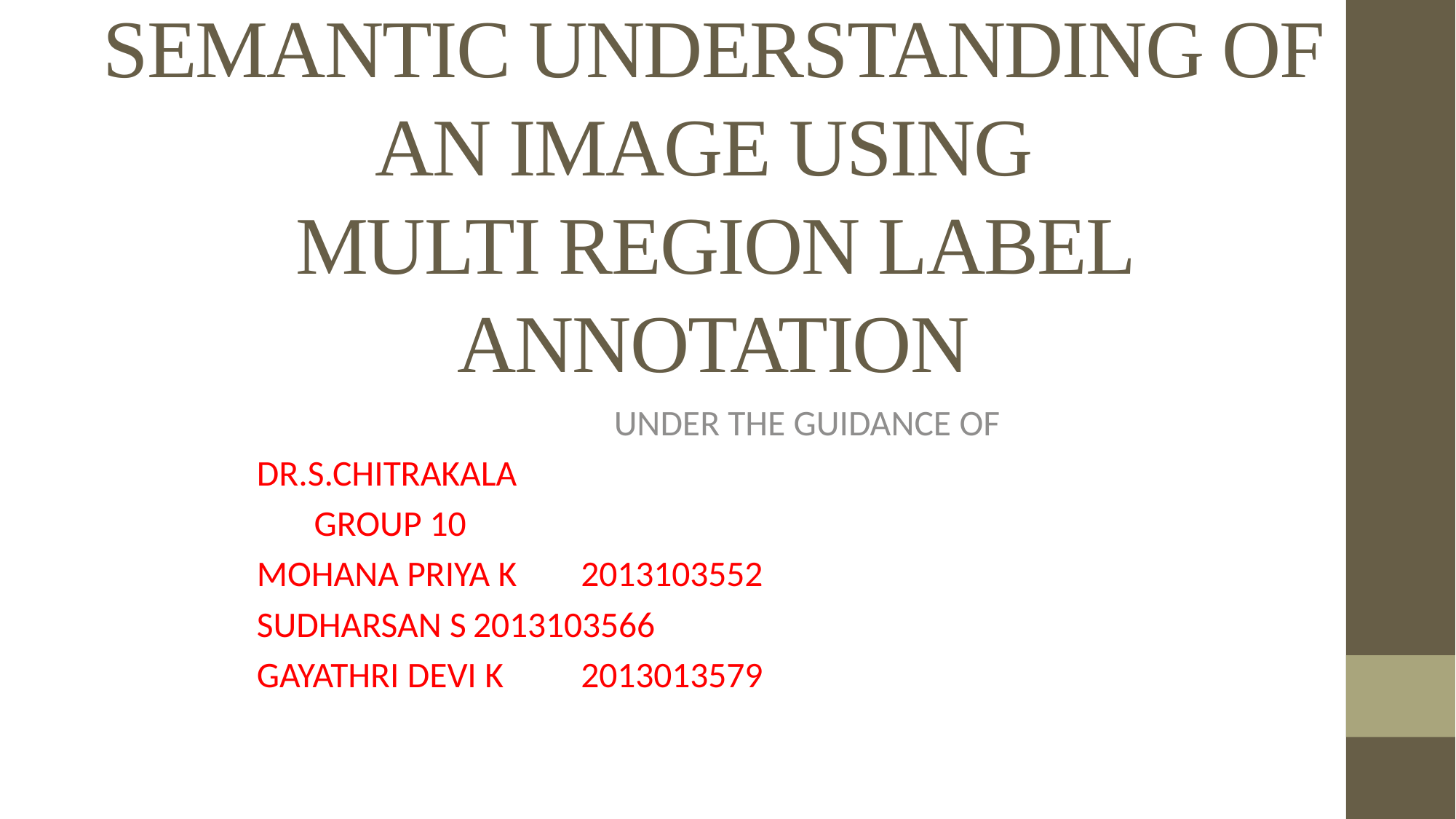

# SEMANTIC UNDERSTANDING OF AN IMAGE USING MULTI REGION LABEL ANNOTATION
							UNDER THE GUIDANCE OF
																			DR.S.CHITRAKALA
					       GROUP 10
 				MOHANA PRIYA K	2013103552
 				SUDHARSAN S		2013103566
 				GAYATHRI DEVI K	2013013579